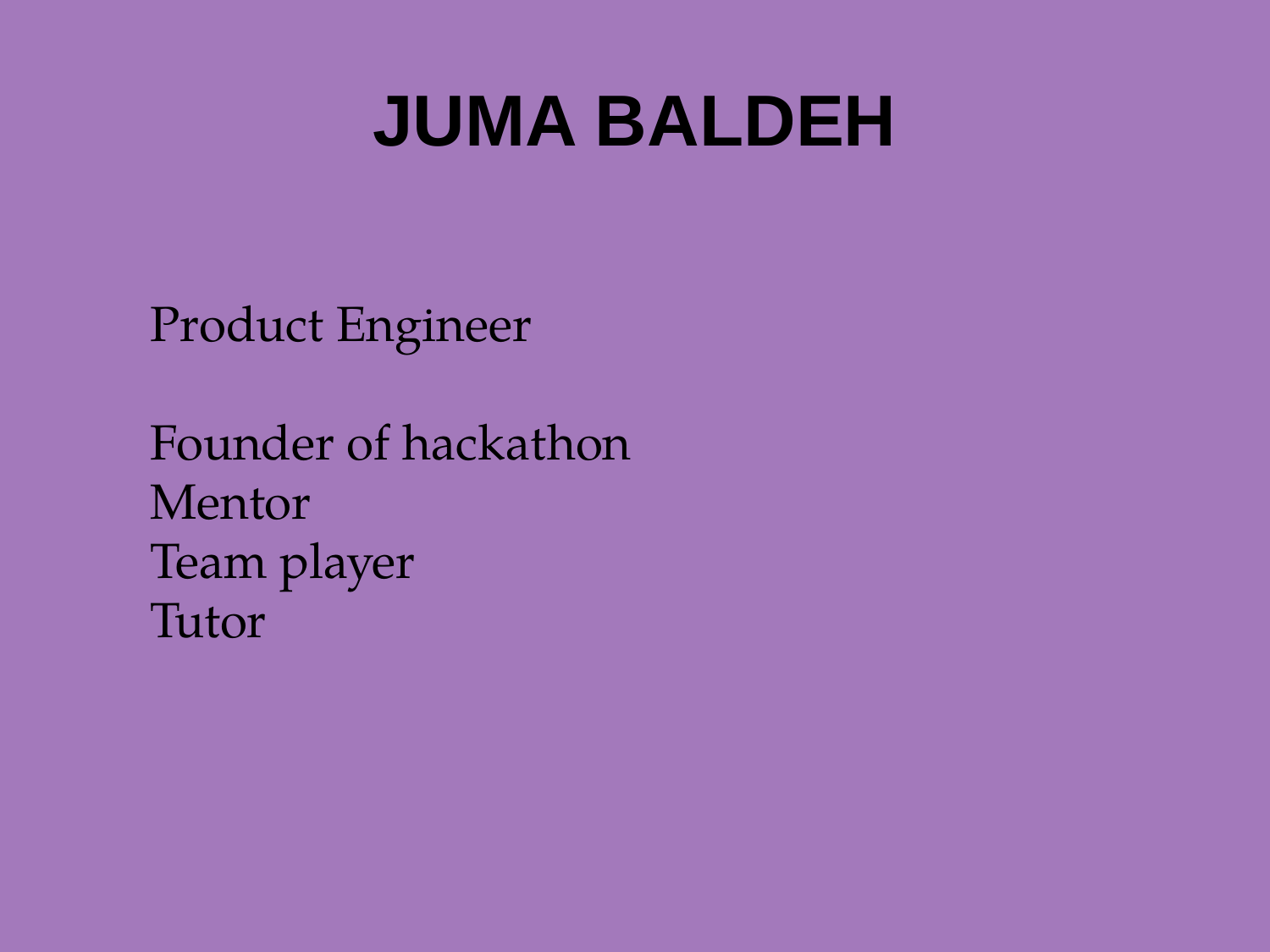

# JUMA BALDEH
Product Engineer
Founder of hackathon
Mentor
Team player
Tutor